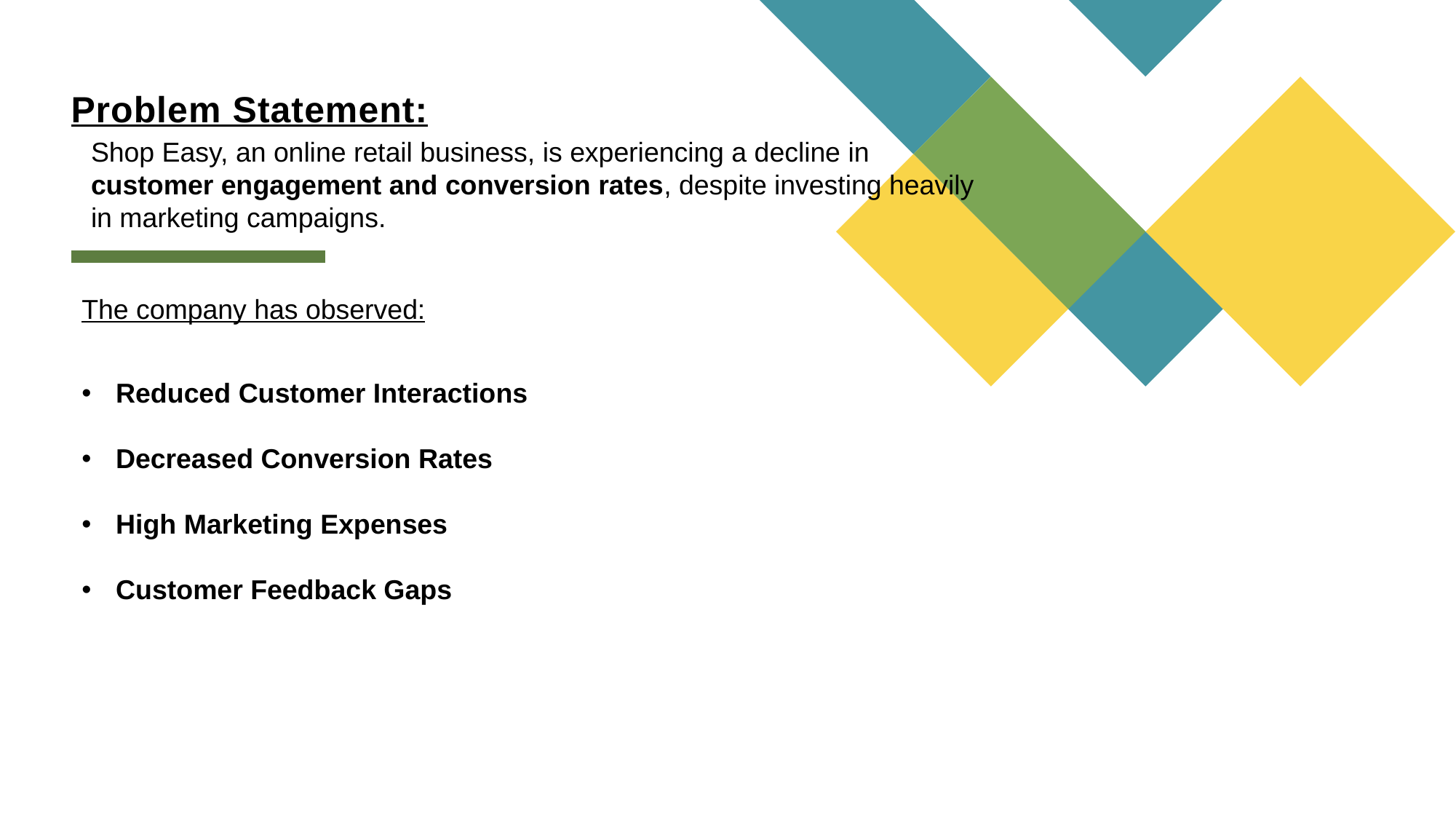

# Problem Statement:
Shop Easy, an online retail business, is experiencing a decline in customer engagement and conversion rates, despite investing heavily in marketing campaigns.
The company has observed:

Reduced Customer Interactions

Decreased Conversion Rates

High Marketing Expenses

Customer Feedback Gaps